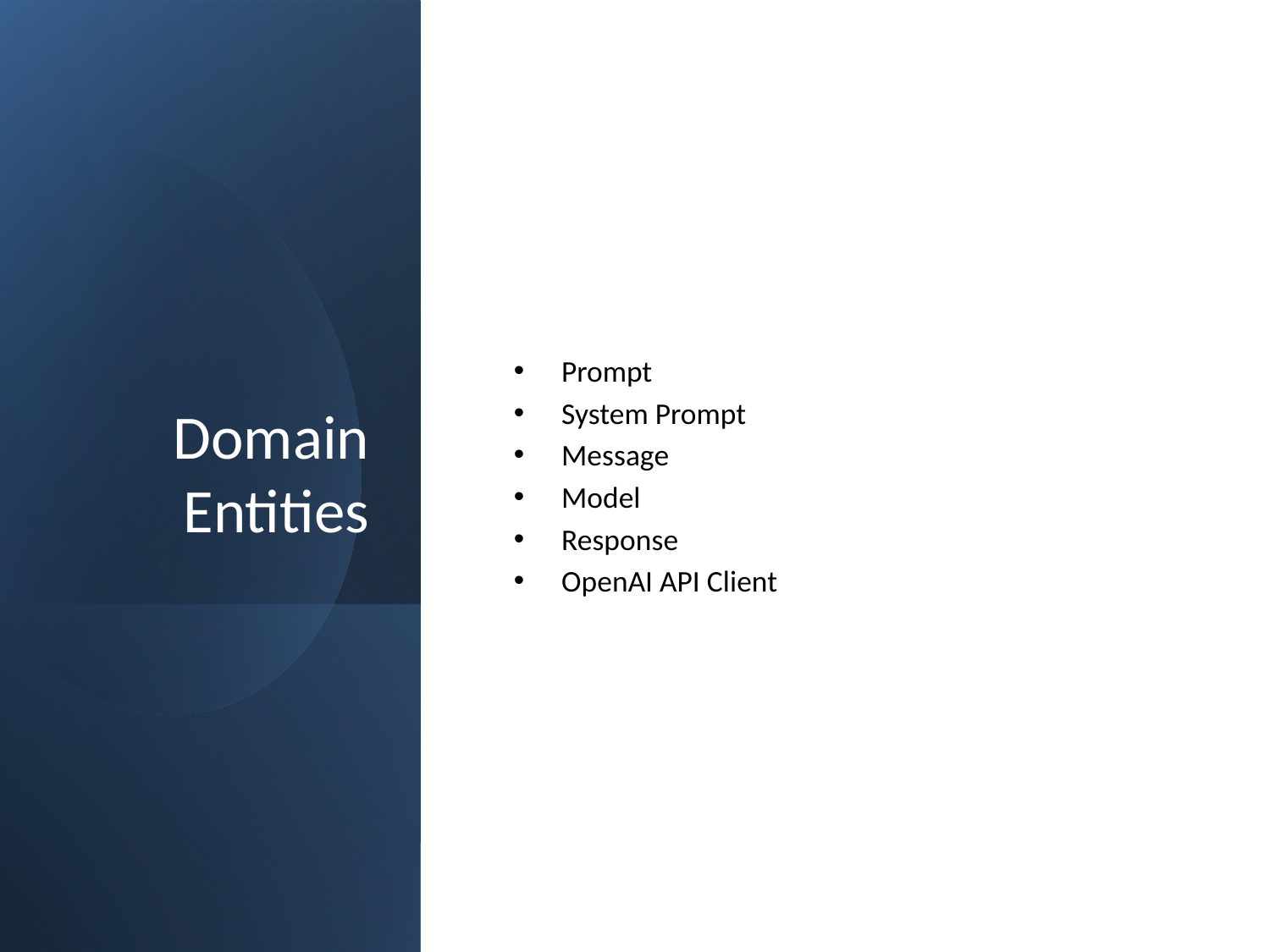

# Domain Entities
Prompt
System Prompt
Message
Model
Response
OpenAI API Client